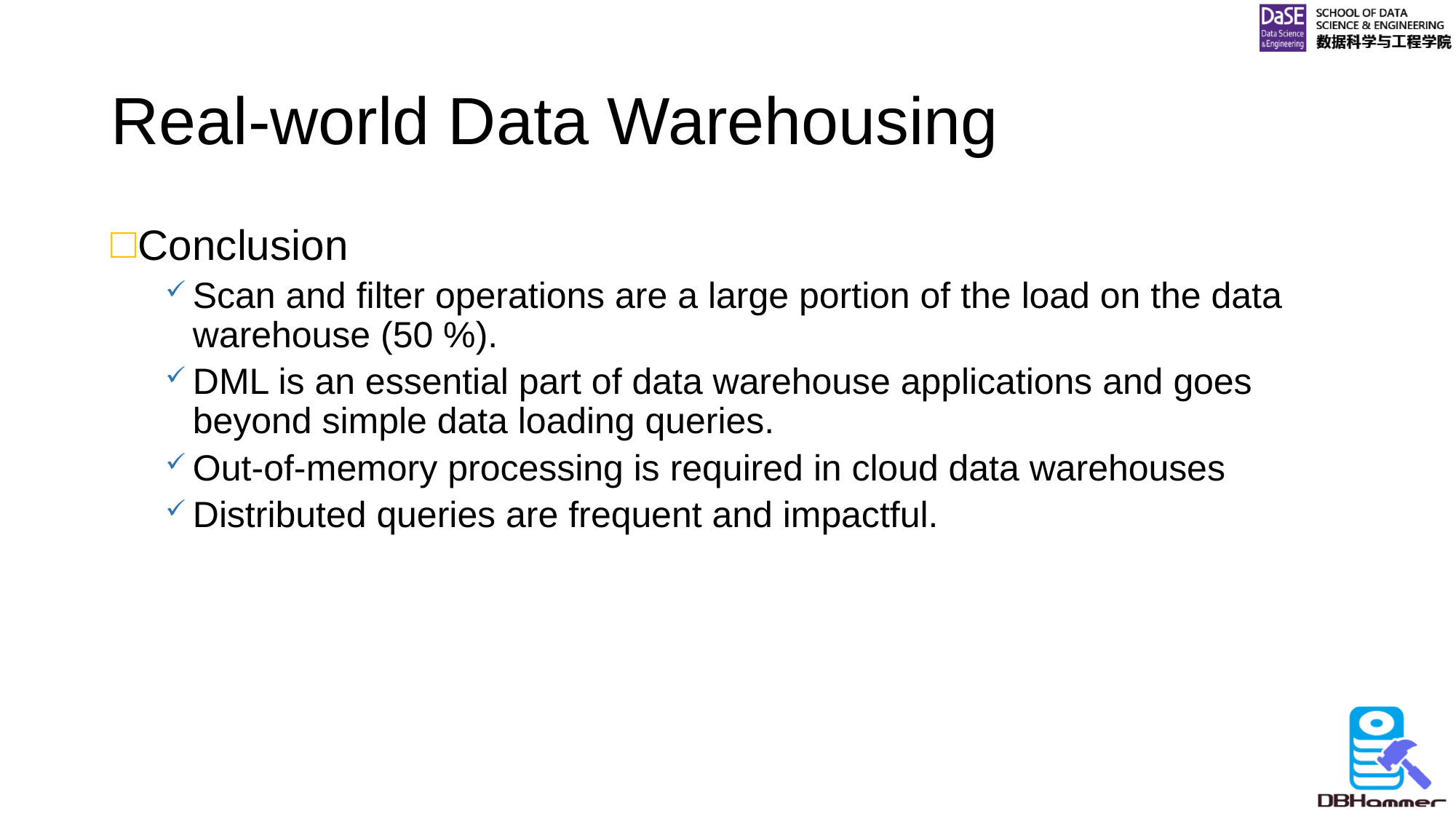

# Real-world Data Warehousing
Conclusion
Scan and filter operations are a large portion of the load on the data warehouse (50 %).
DML is an essential part of data warehouse applications and goes beyond simple data loading queries.
Out-of-memory processing is required in cloud data warehouses
Distributed queries are frequent and impactful.